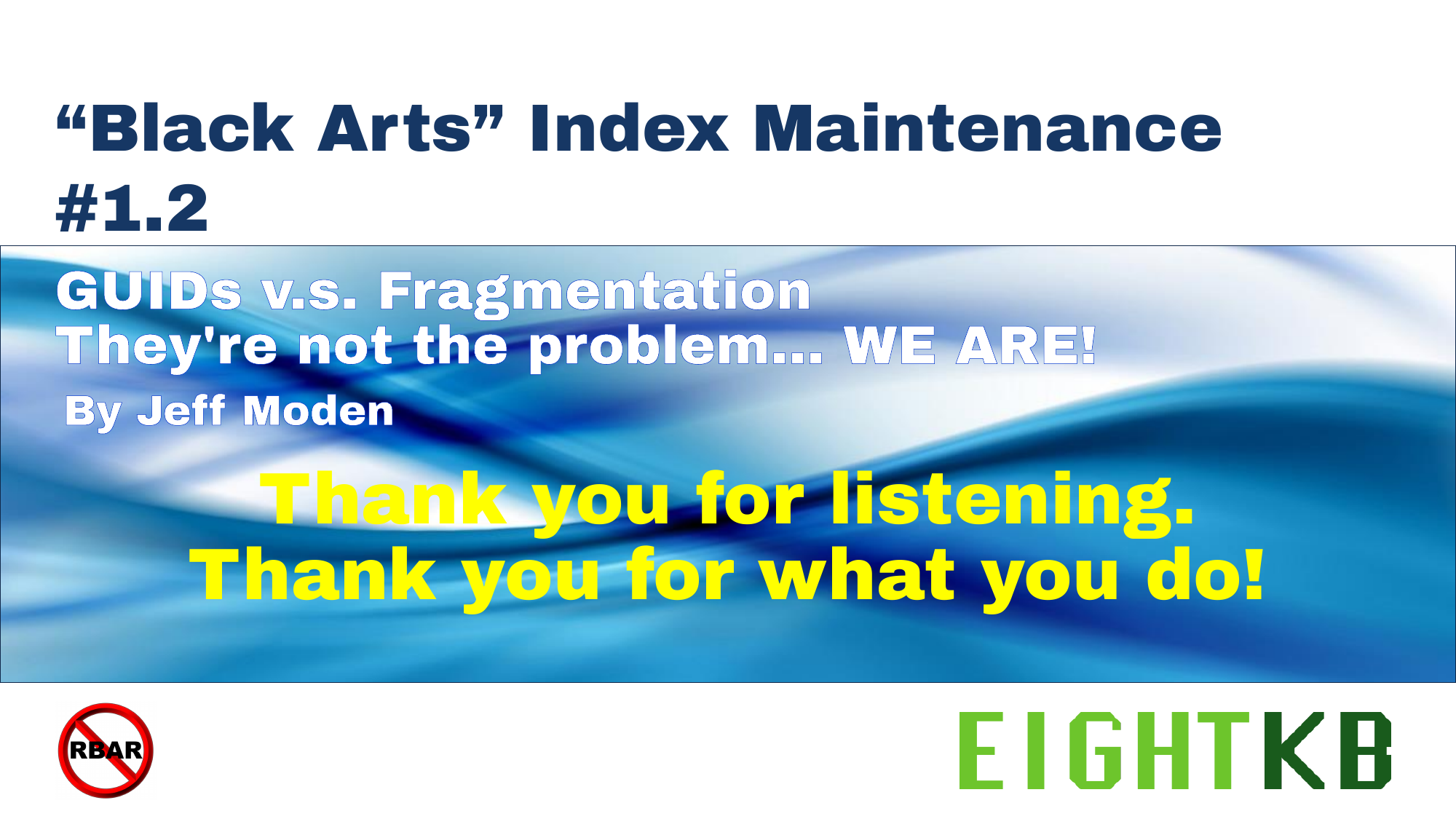

# “Black Arts” Index Maintenance #1.2
GUIDs v.s. Fragmentation
They're not the problem... WE ARE!

By Jeff Moden
Thank you for listening.
Thank you for what you do!